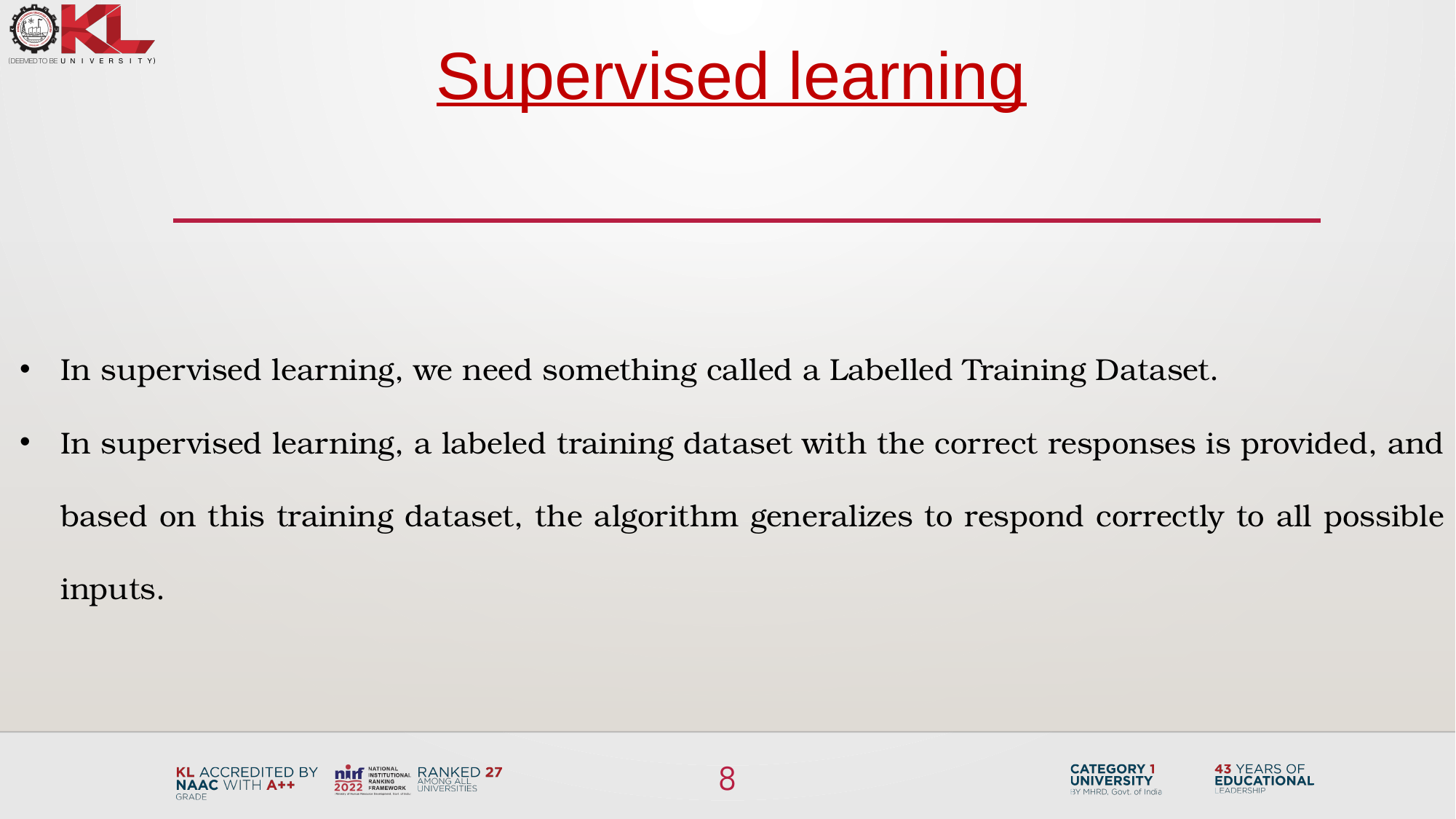

Supervised learning
In supervised learning, we need something called a Labelled Training Dataset.
In supervised learning, a labeled training dataset with the correct responses is provided, and based on this training dataset, the algorithm generalizes to respond correctly to all possible inputs.
8